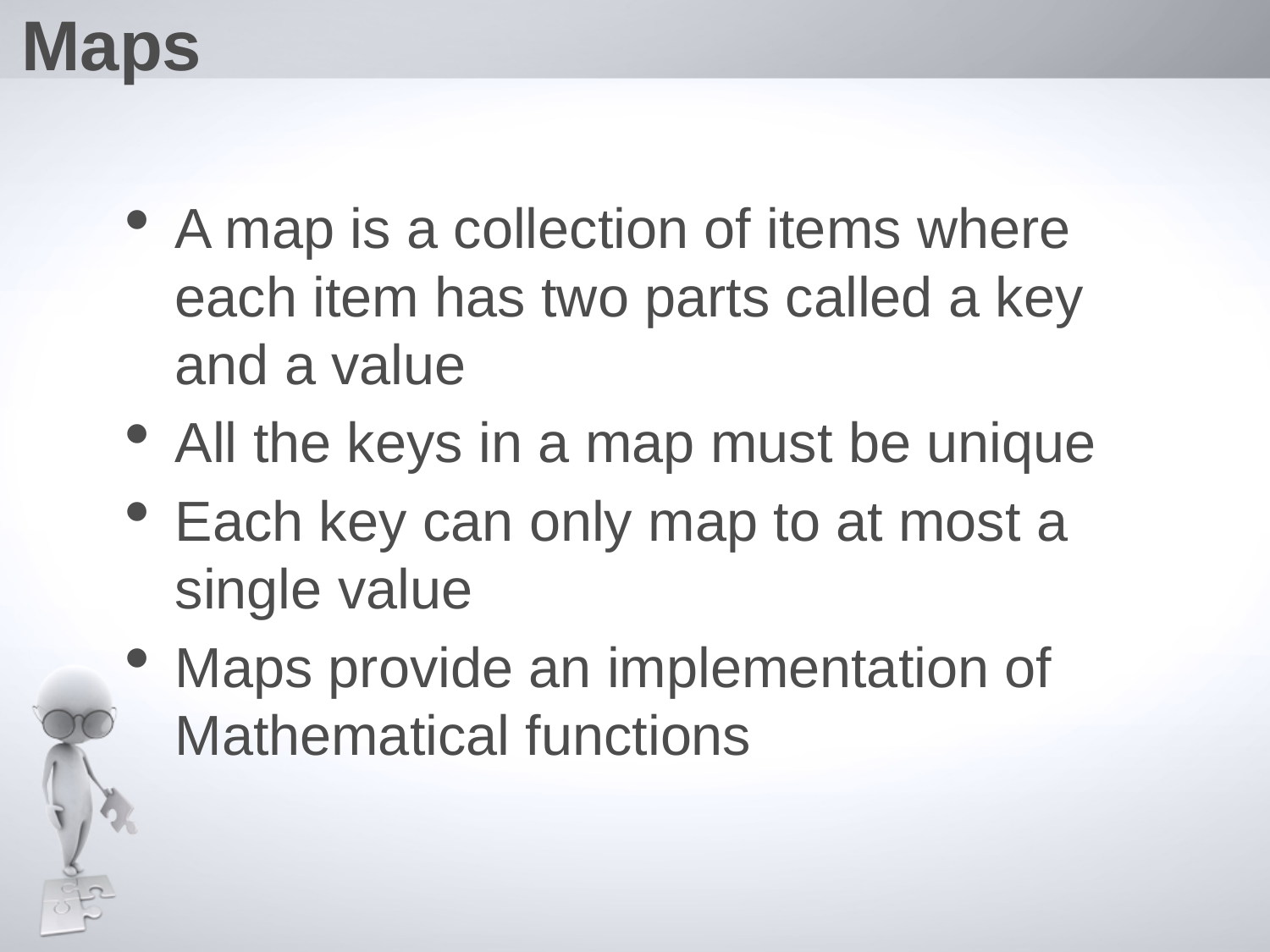

Maps
A map is a collection of items where each item has two parts called a key and a value
All the keys in a map must be unique
Each key can only map to at most a single value
Maps provide an implementation of Mathematical functions